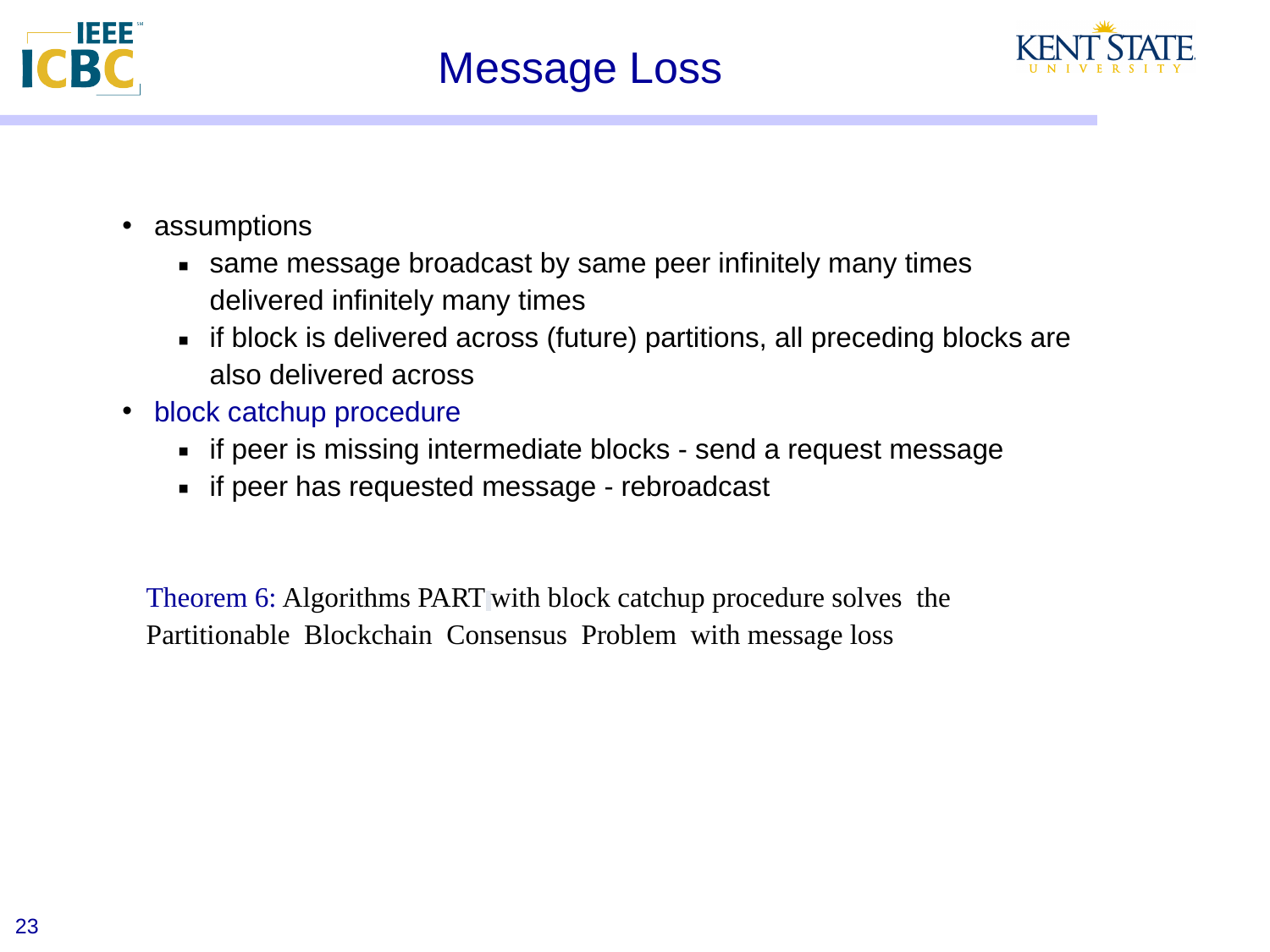

# Message Loss
assumptions
same message broadcast by same peer infinitely many times delivered infinitely many times
if block is delivered across (future) partitions, all preceding blocks are also delivered across
block catchup procedure
if peer is missing intermediate blocks - send a request message
if peer has requested message - rebroadcast

Theorem 6: Algorithms PART with block catchup procedure solves  the  Partitionable  Blockchain  Consensus  Problem  with message loss